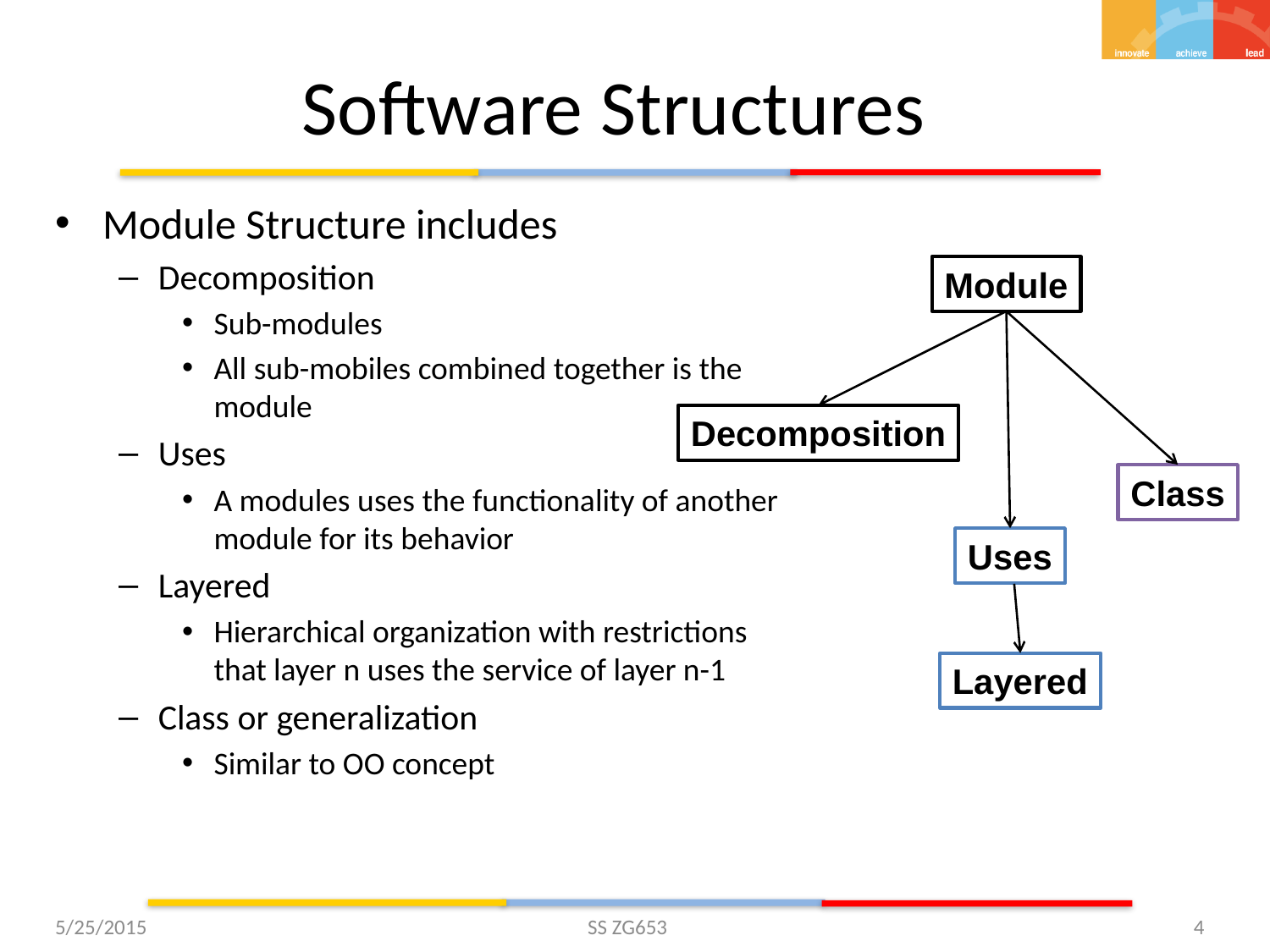

# Software Structures
Module Structure includes
Decomposition
Sub-modules
All sub-mobiles combined together is the module
Uses
A modules uses the functionality of another module for its behavior
Layered
Hierarchical organization with restrictions that layer n uses the service of layer n-1
Class or generalization
Similar to OO concept
Module
Decomposition
Class
Uses
Layered
5/25/2015
SS ZG653
4